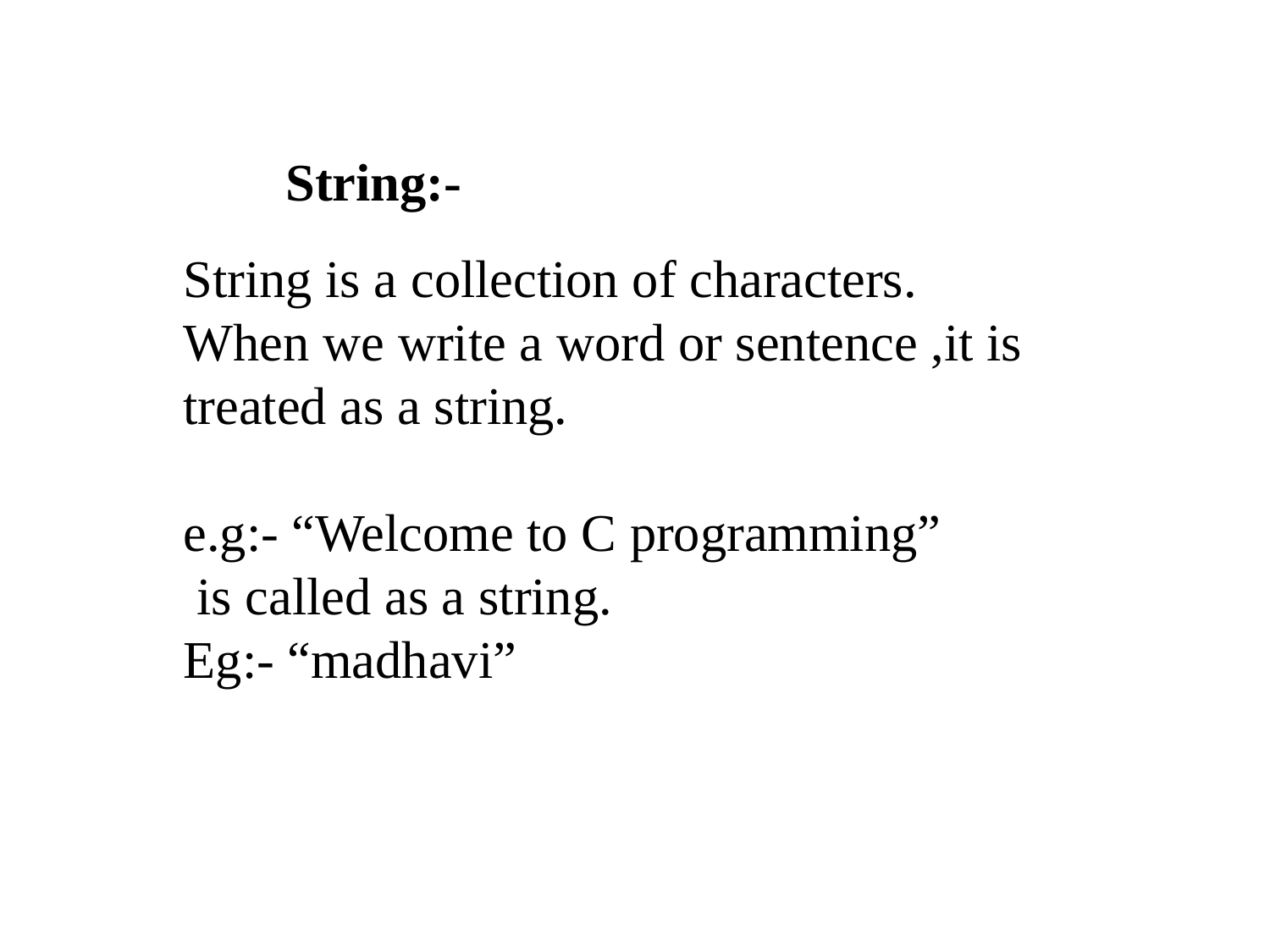

# String:-
String is a collection of characters.
When we write a word or sentence ,it is treated as a string.

e.g:- “Welcome to C programming”
 is called as a string.
Eg:- “madhavi”